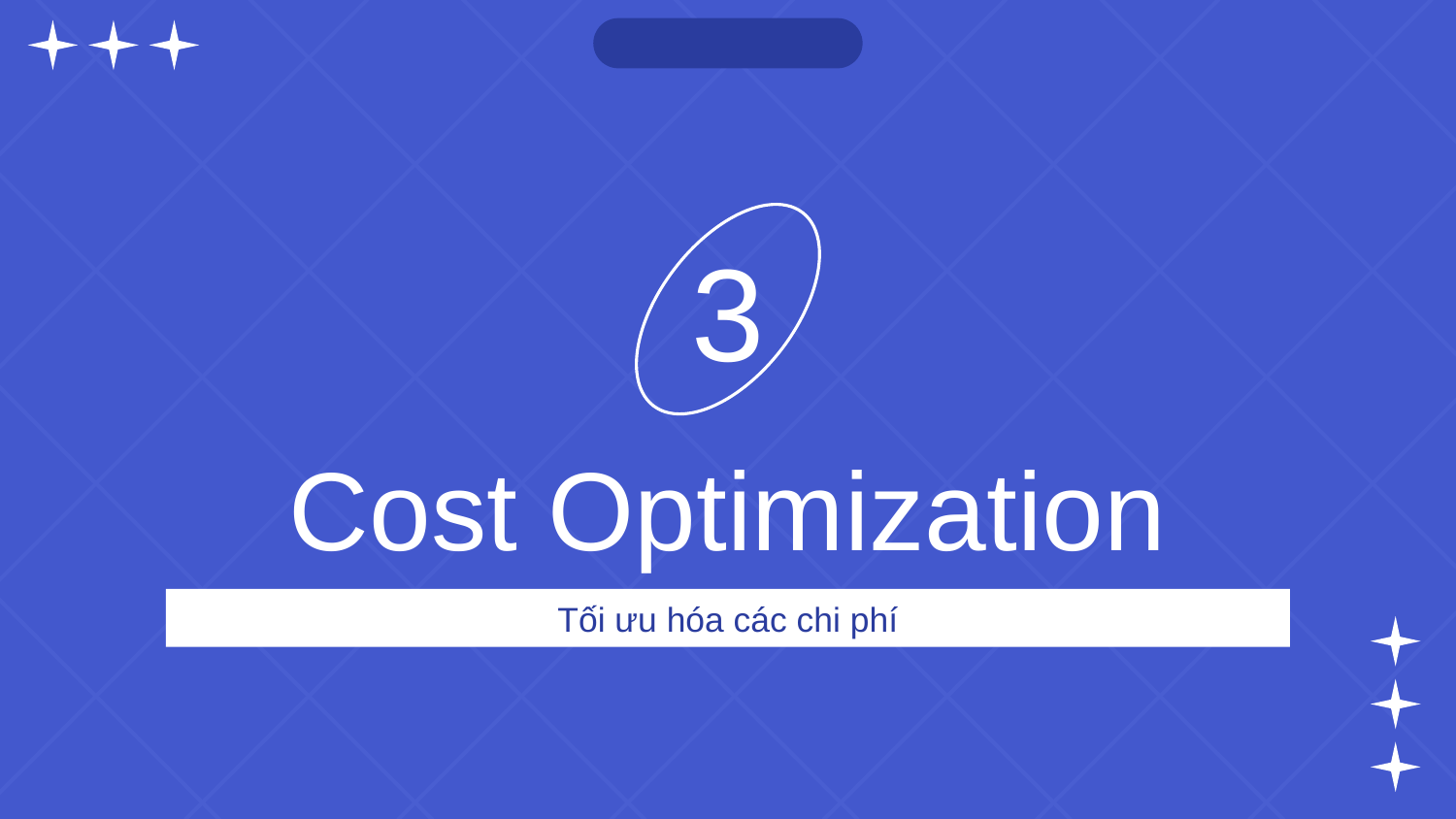

3
# Cost Optimization
Tối ưu hóa các chi phí